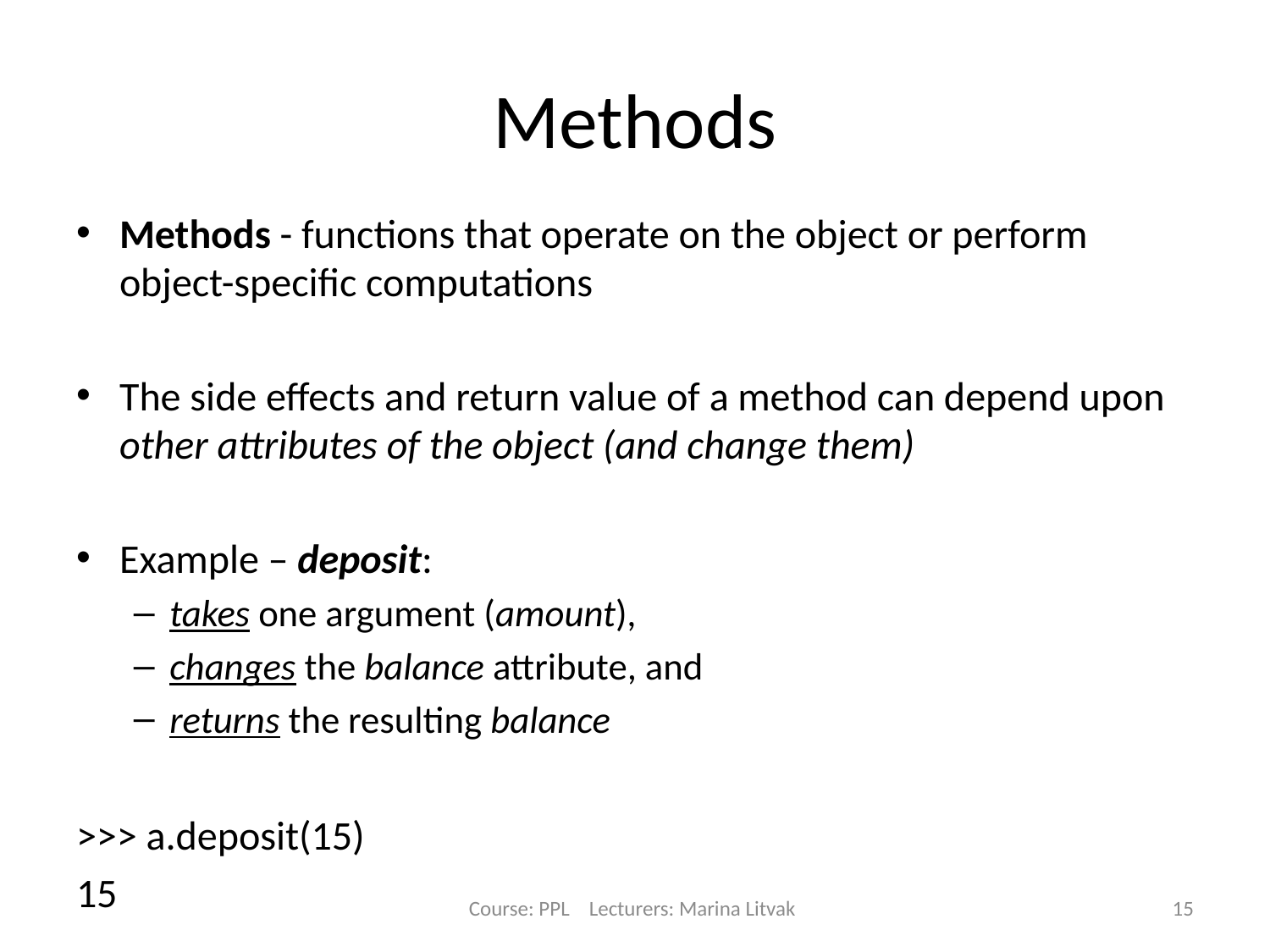

# Methods
Methods - functions that operate on the object or perform object-specific computations

The side effects and return value of a method can depend upon other attributes of the object (and change them)

Example – deposit:
takes one argument (amount),
changes the balance attribute, and
returns the resulting balance

>>> a.deposit(15)
15
Course: PPL    Lecturers: Marina Litvak
15